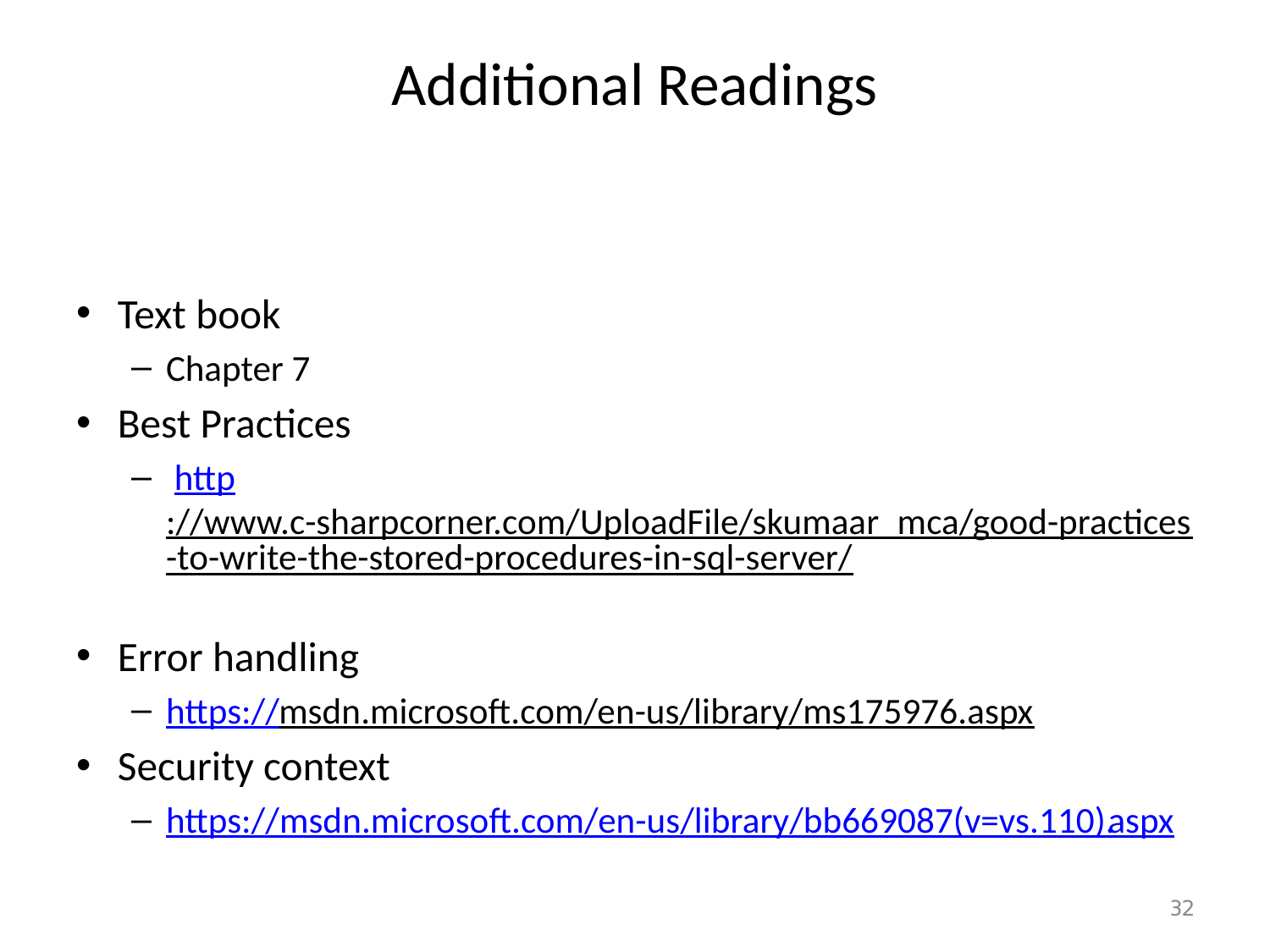

# Additional Readings

Text book
Chapter 7
Best Practices
 http://www.c-sharpcorner.com/UploadFile/skumaar_mca/good-practices-to-write-the-stored-procedures-in-sql-server/
Error handling
https://msdn.microsoft.com/en-us/library/ms175976.aspx
Security context
https://msdn.microsoft.com/en-us/library/bb669087(v=vs.110).aspx

32